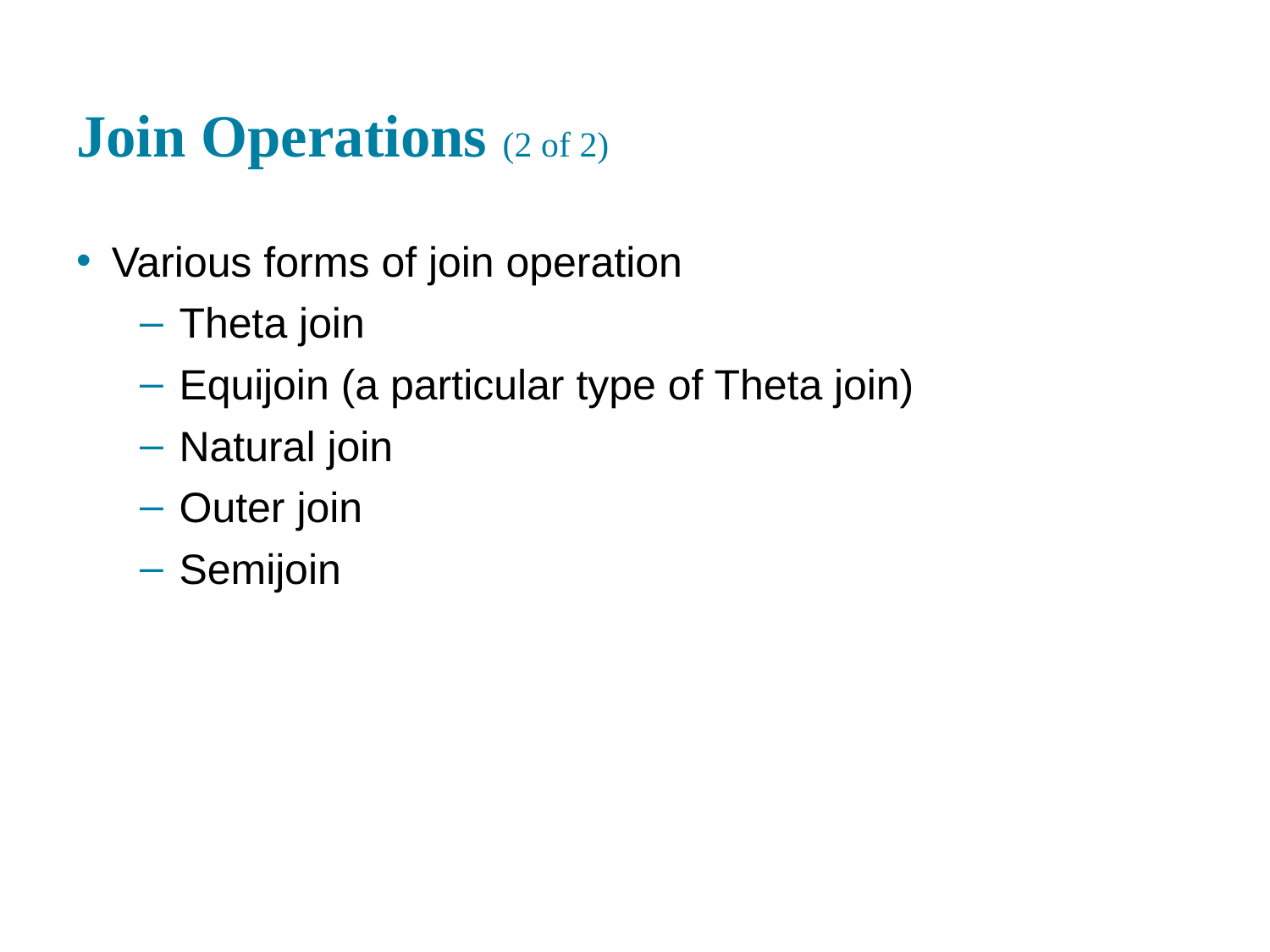

# Join Operations (2 of 2)
Various forms of join operation
Theta join
Equijoin (a particular type of Theta join)
Natural join
Outer join
Semijoin